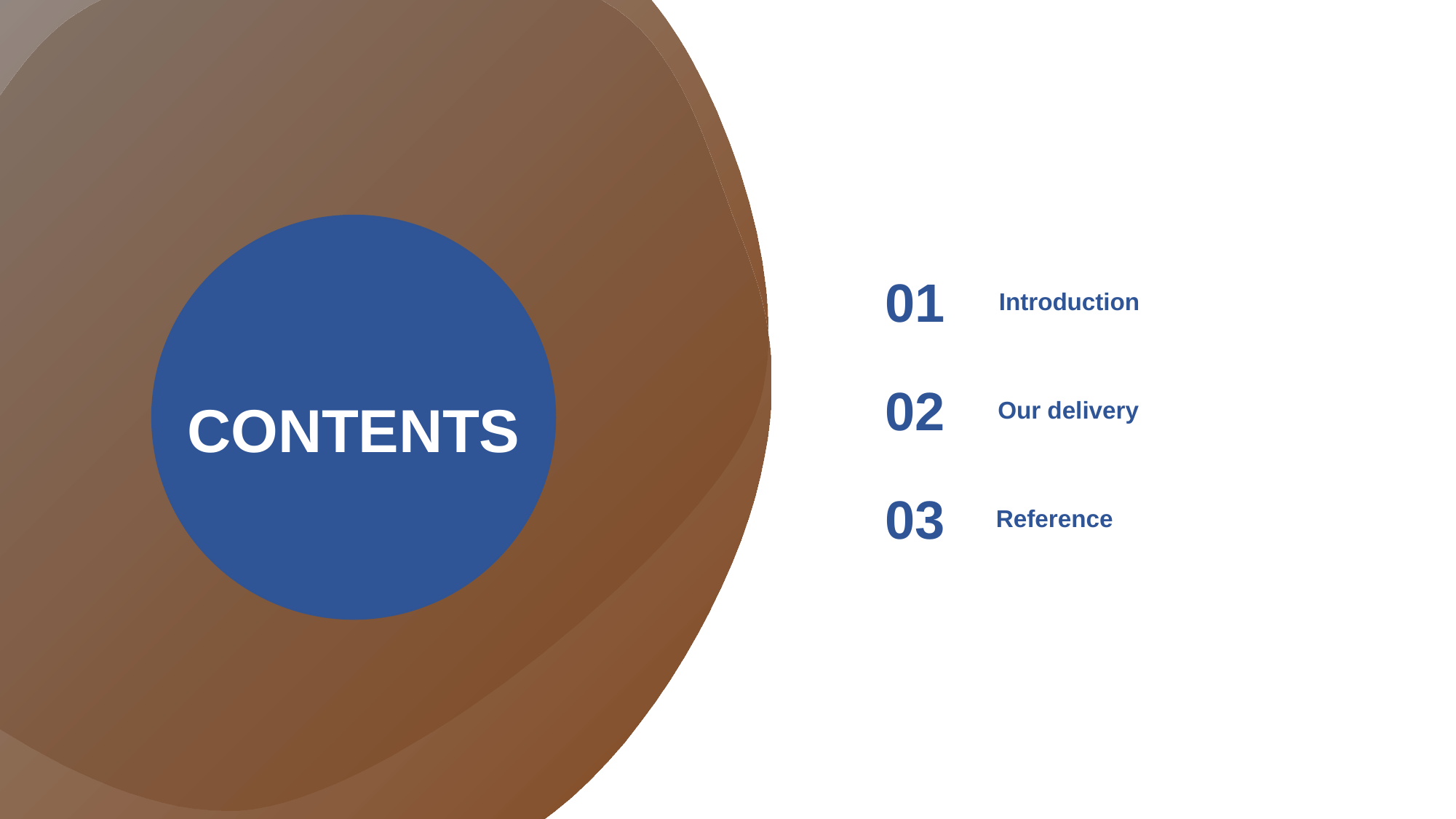

01
Introduction
Our delivery
02
CONTENTS
Reference
03